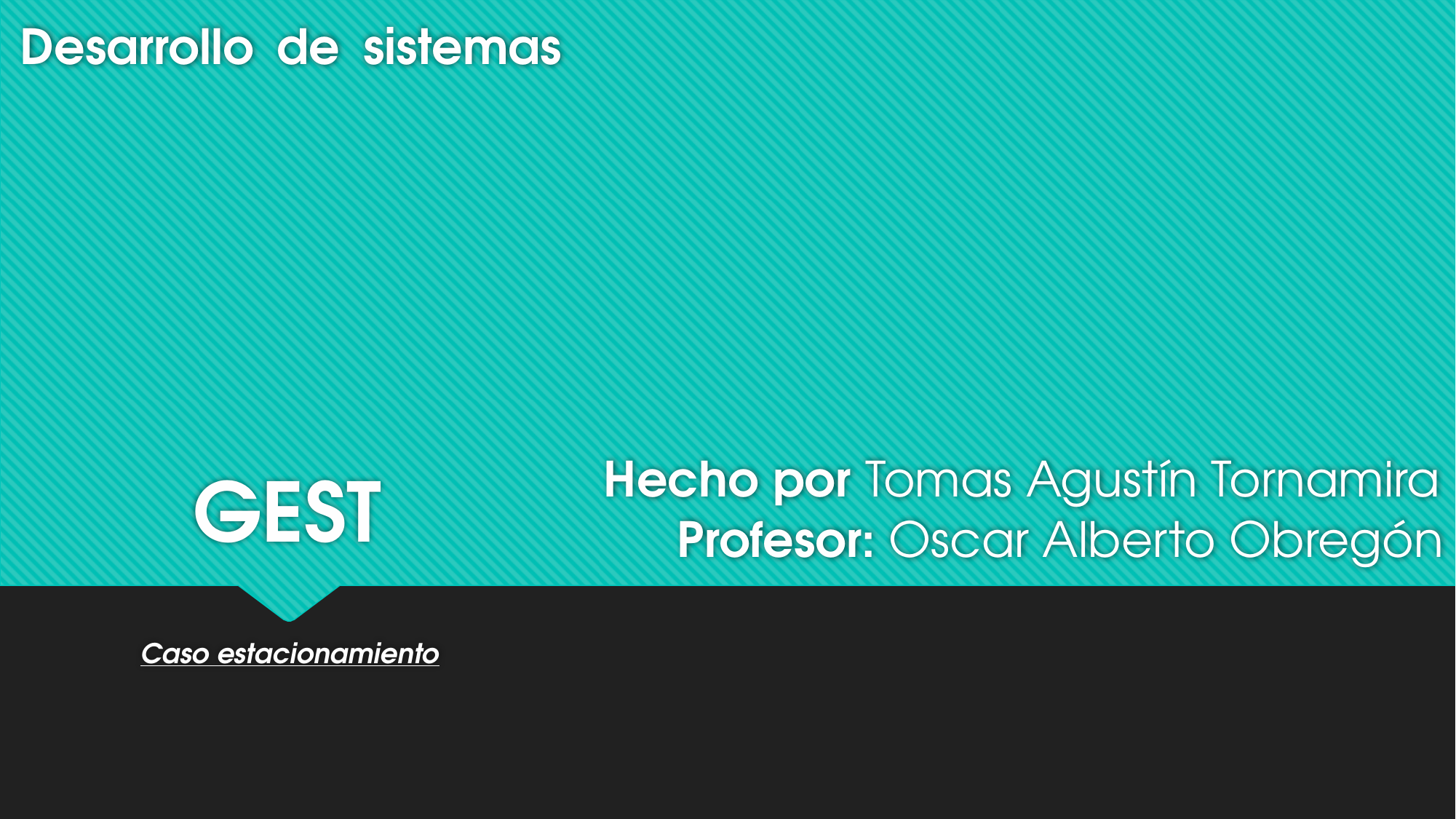

Desarrollo de sistemas
Hecho por Tomas Agustín Tornamira
Profesor: Oscar Alberto Obregón
# GEST
Caso estacionamiento